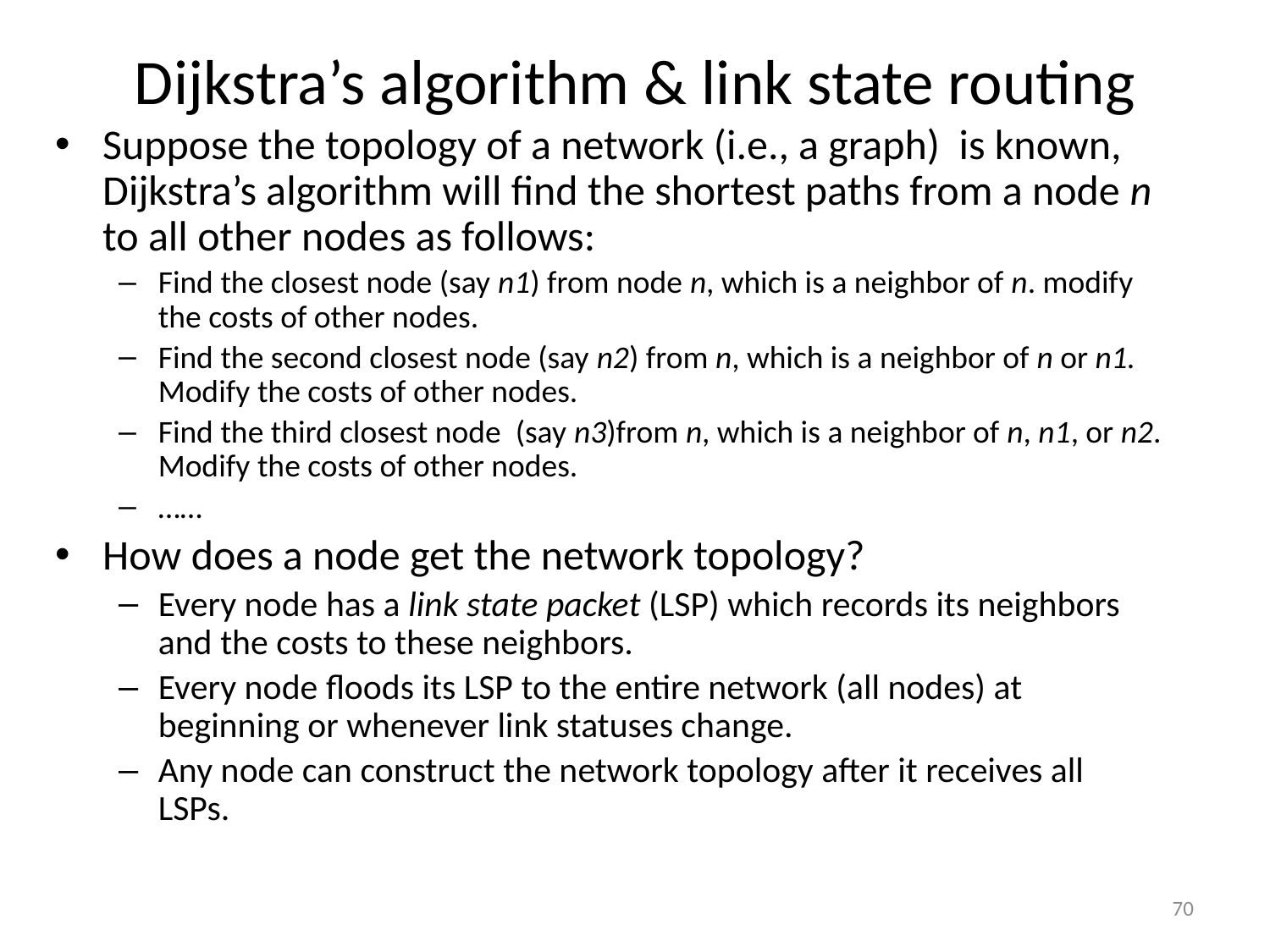

# Dijkstra’s algorithm & link state routing
Suppose the topology of a network (i.e., a graph)  is known, Dijkstra’s algorithm will find the shortest paths from a node n to all other nodes as follows:
Find the closest node (say n1) from node n, which is a neighbor of n. modify the costs of other nodes.
Find the second closest node (say n2) from n, which is a neighbor of n or n1. Modify the costs of other nodes.
Find the third closest node  (say n3)from n, which is a neighbor of n, n1, or n2. Modify the costs of other nodes.
……
How does a node get the network topology?
Every node has a link state packet (LSP) which records its neighbors and the costs to these neighbors.
Every node floods its LSP to the entire network (all nodes) at beginning or whenever link statuses change.
Any node can construct the network topology after it receives all LSPs.
70